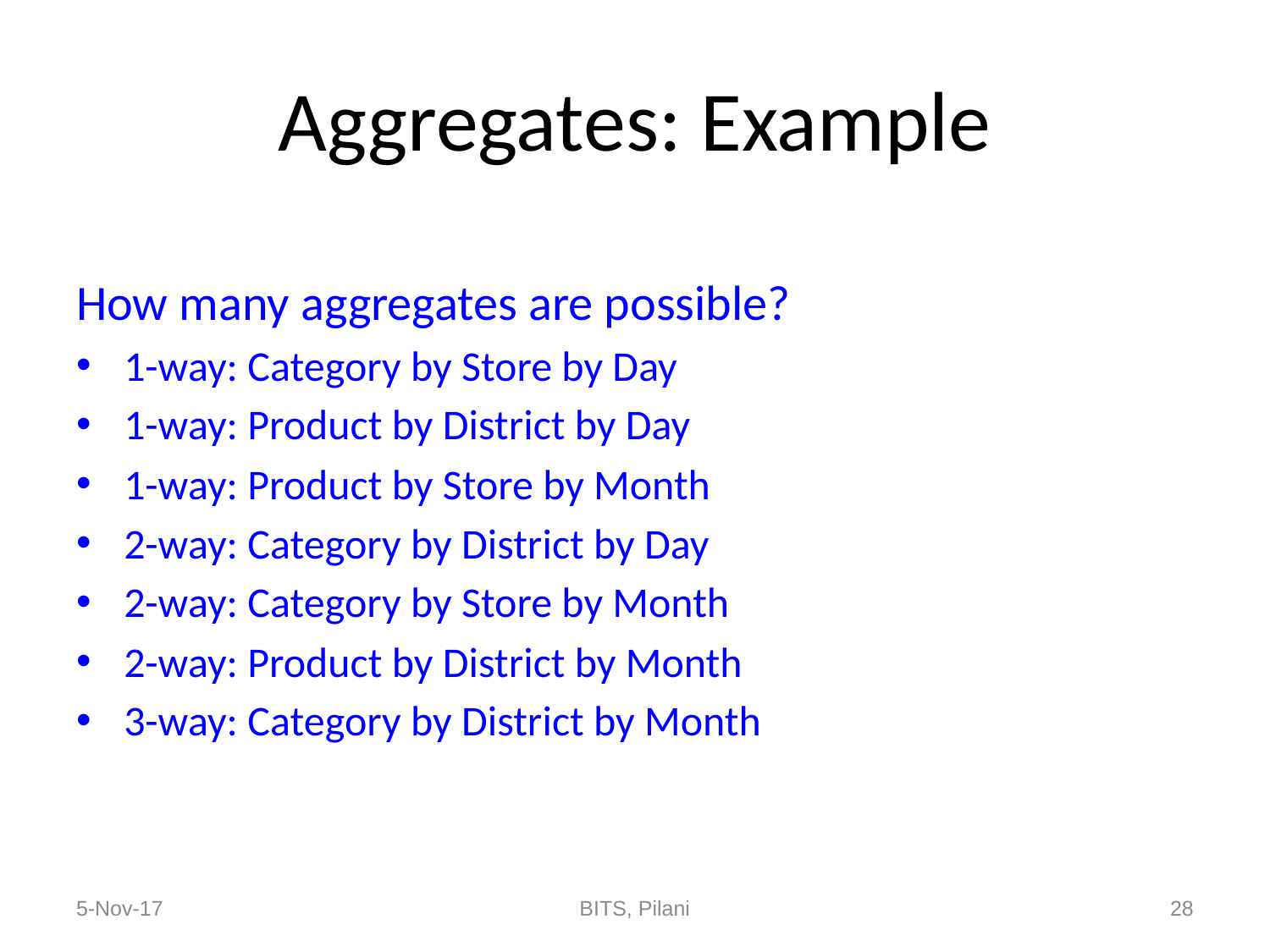

# Aggregates: Example
How many aggregates are possible?
1-way: Category by Store by Day
1-way: Product by District by Day
1-way: Product by Store by Month
2-way: Category by District by Day
2-way: Category by Store by Month
2-way: Product by District by Month
3-way: Category by District by Month

5-Nov-17
BITS, Pilani
28